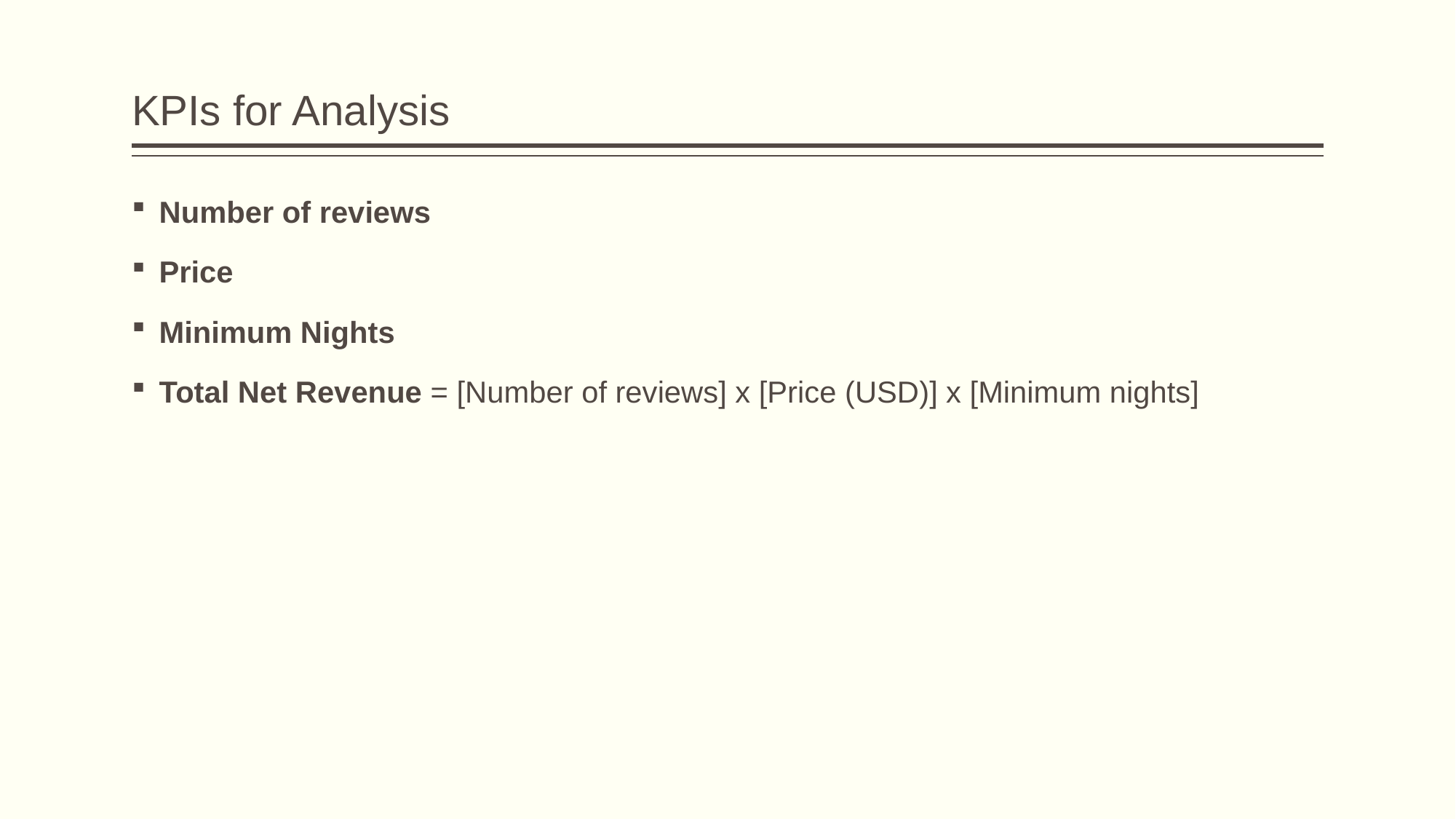

# KPIs for Analysis
Number of reviews
Price
Minimum Nights
Total Net Revenue = [Number of reviews] x [Price (USD)] x [Minimum nights]